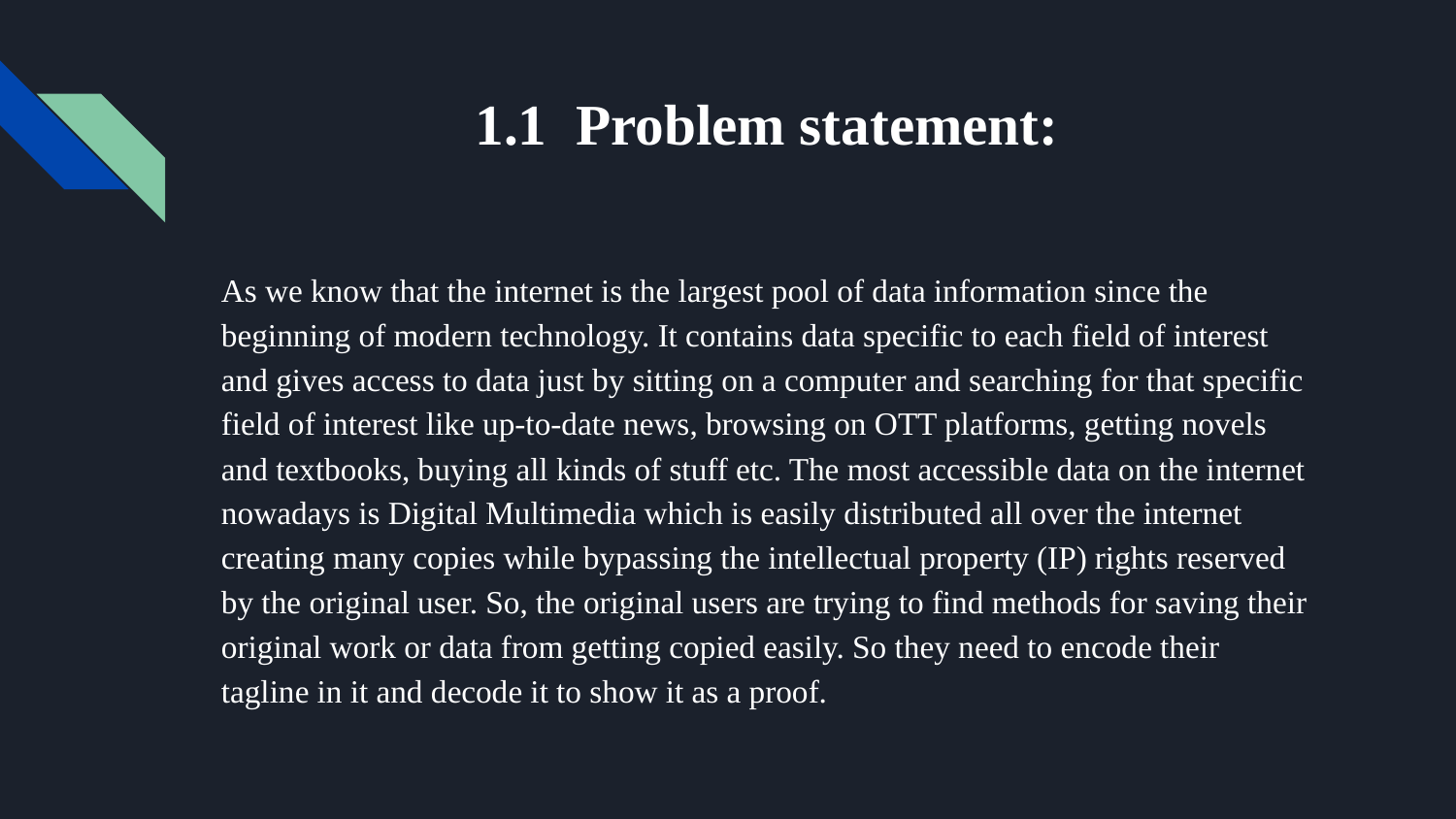

# 1.1  Problem statement:

As we know that the internet is the largest pool of data information since the beginning of modern technology. It contains data specific to each field of interest and gives access to data just by sitting on a computer and searching for that specific field of interest like up-to-date news, browsing on OTT platforms, getting novels and textbooks, buying all kinds of stuff etc. The most accessible data on the internet nowadays is Digital Multimedia which is easily distributed all over the internet creating many copies while bypassing the intellectual property (IP) rights reserved by the original user. So, the original users are trying to find methods for saving their original work or data from getting copied easily. So they need to encode their tagline in it and decode it to show it as a proof.